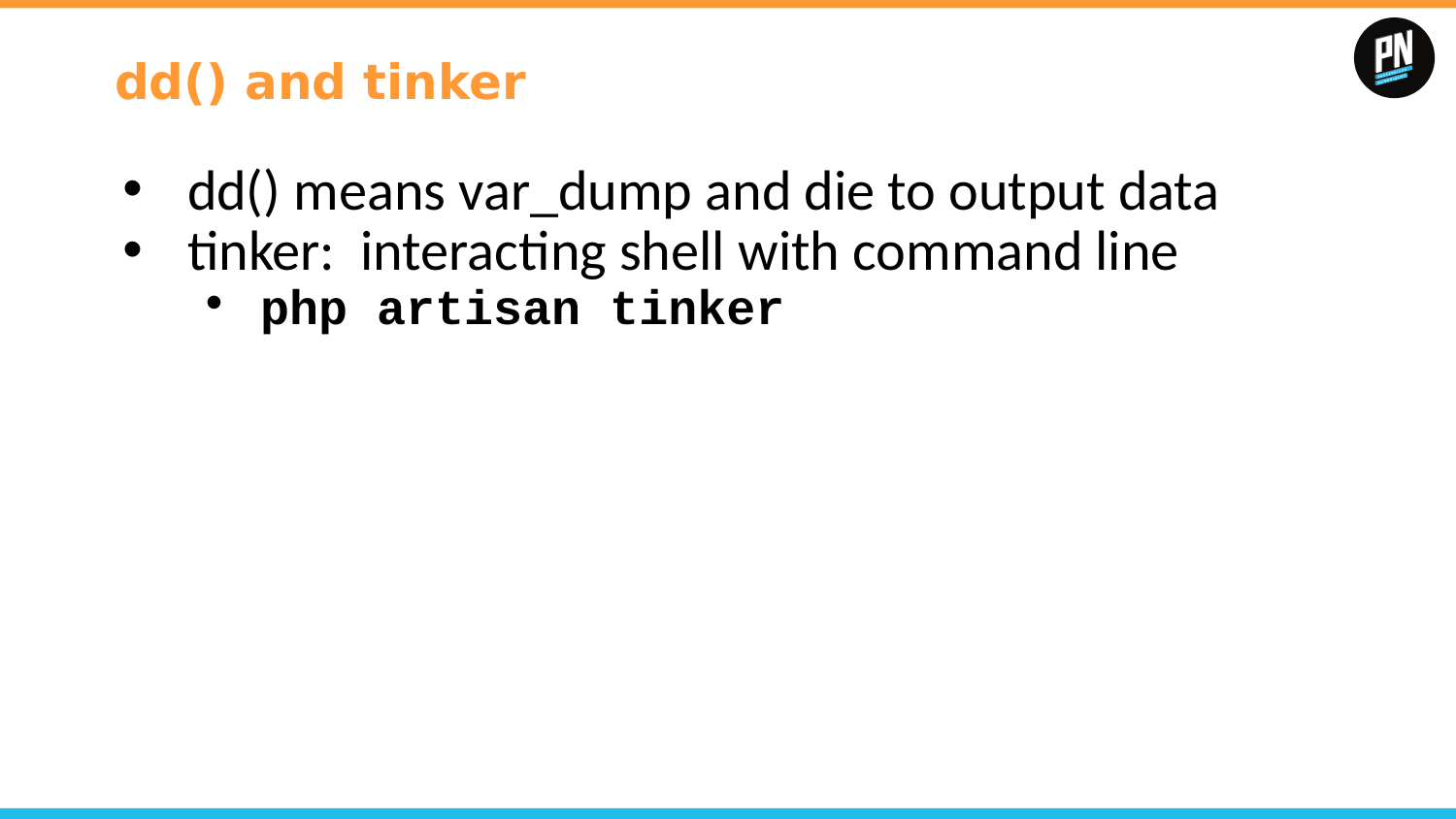

# dd() and tinker
dd() means var_dump and die to output data
tinker:  interacting shell with command line
php artisan tinker